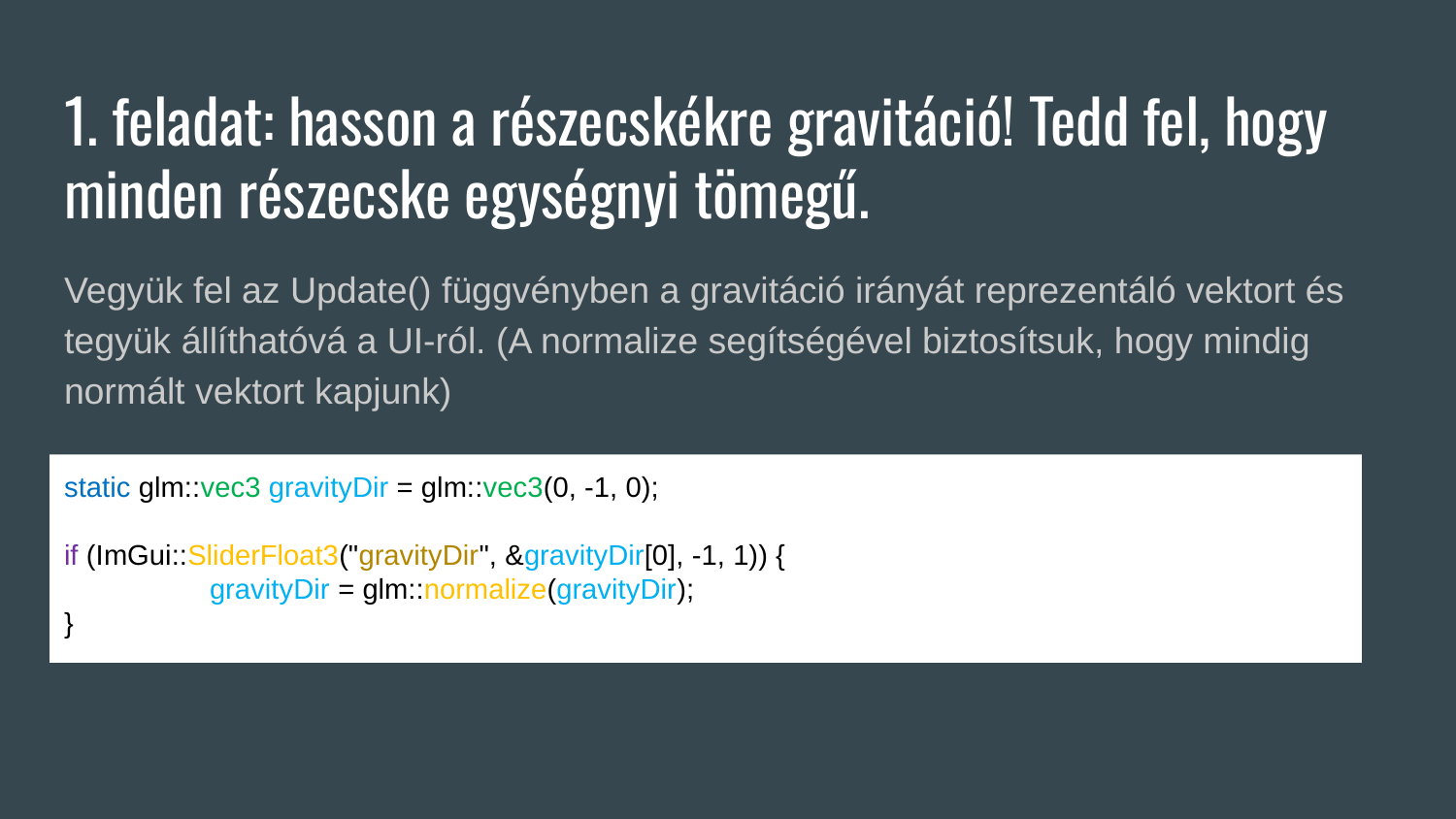

# 1. feladat: hasson a részecskékre gravitáció! Tedd fel, hogy minden részecske egységnyi tömegű.
Vegyük fel az Update() függvényben a gravitáció irányát reprezentáló vektort és tegyük állíthatóvá a UI-ról. (A normalize segítségével biztosítsuk, hogy mindig normált vektort kapjunk)
static glm::vec3 gravityDir = glm::vec3(0, -1, 0);

if (ImGui::SliderFloat3("gravityDir", &gravityDir[0], -1, 1)) {
	gravityDir = glm::normalize(gravityDir);
}